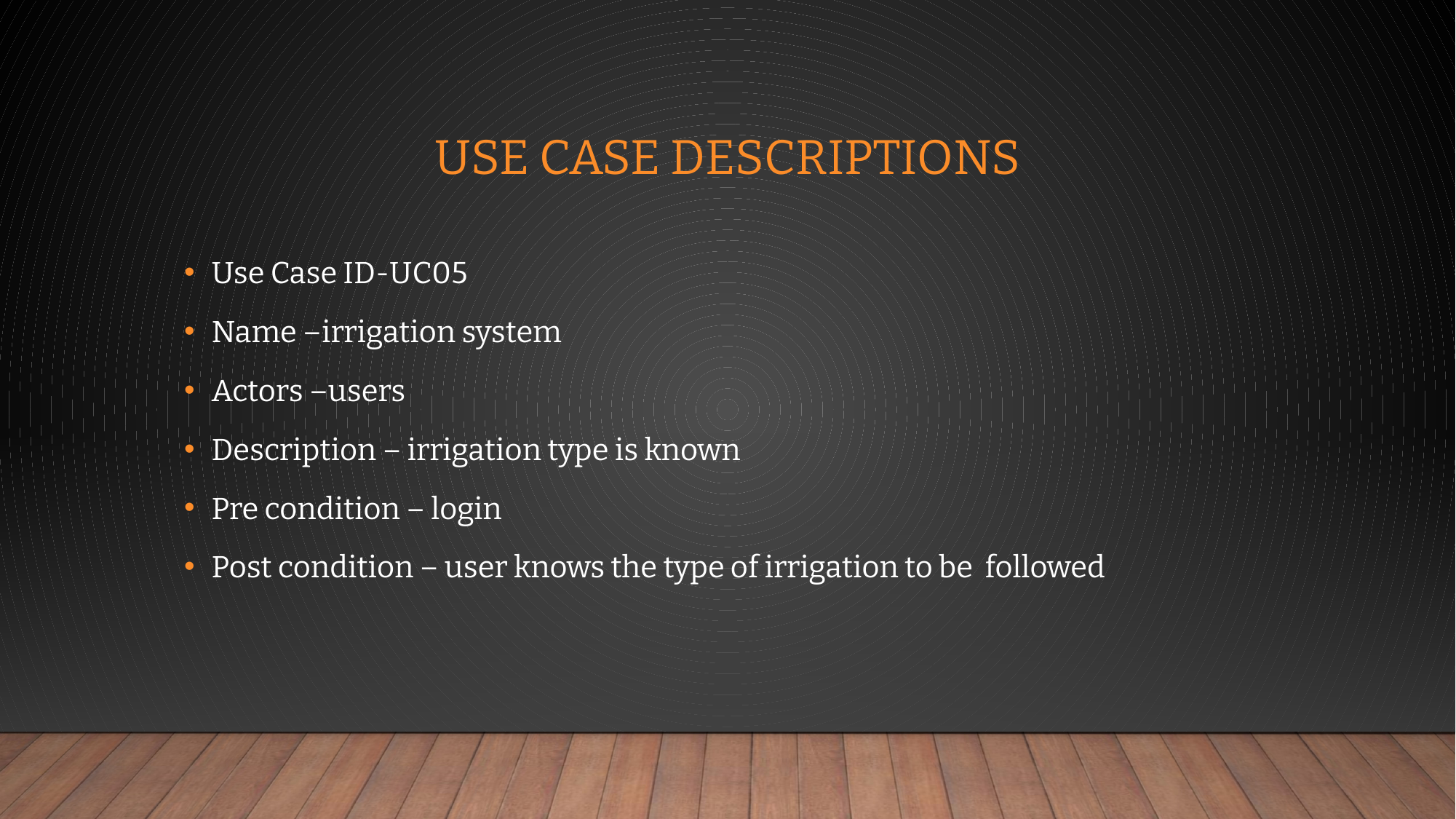

# USE CASE DESCRIPTIONS
Use Case ID-UC05
Name –irrigation system
Actors –users
Description – irrigation type is known
Pre condition – login
Post condition – user knows the type of irrigation to be  followed